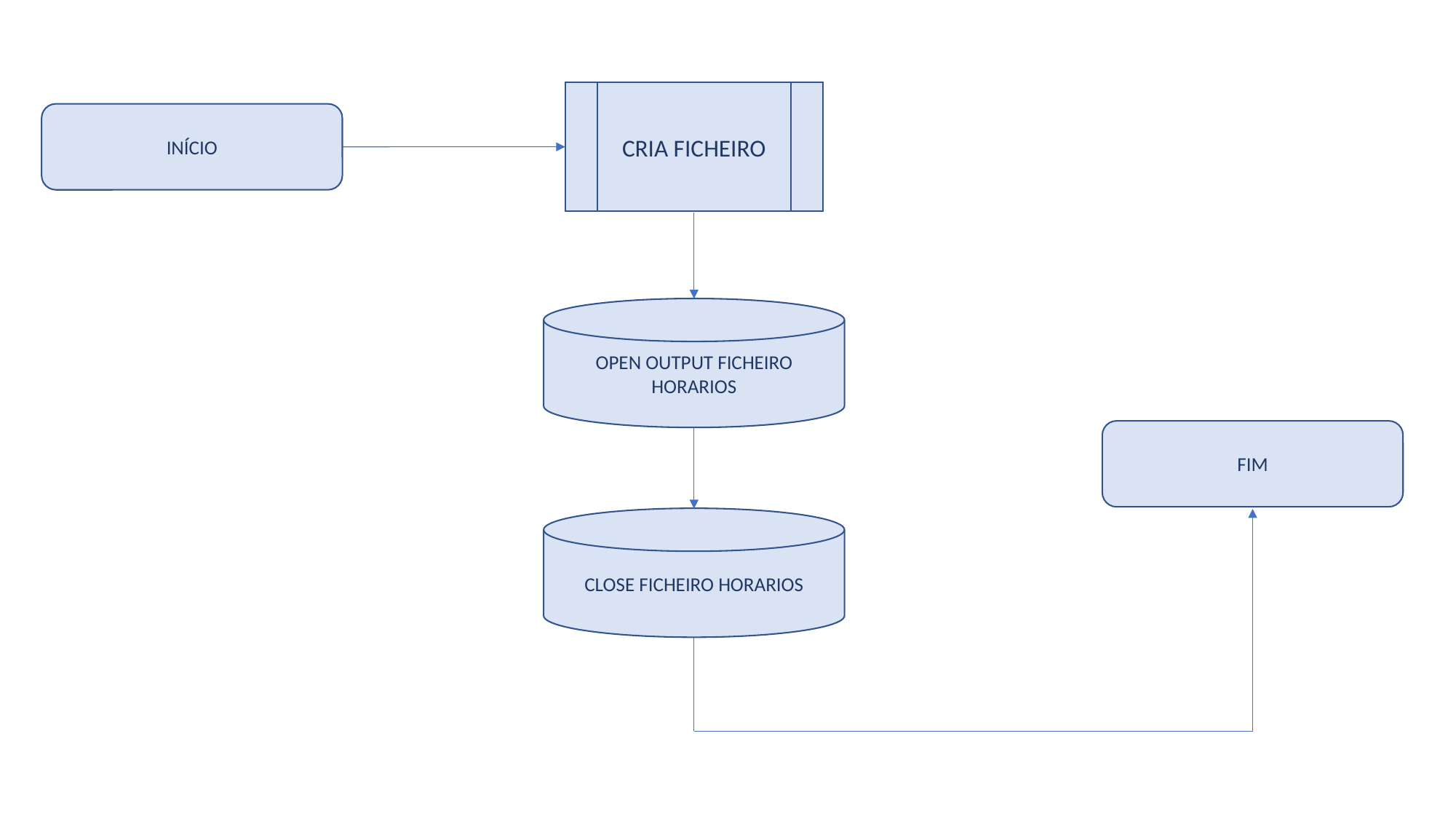

CRIA FICHEIRO
INÍCIO
OPEN OUTPUT FICHEIRO HORARIOS
FIM
CLOSE FICHEIRO HORARIOS